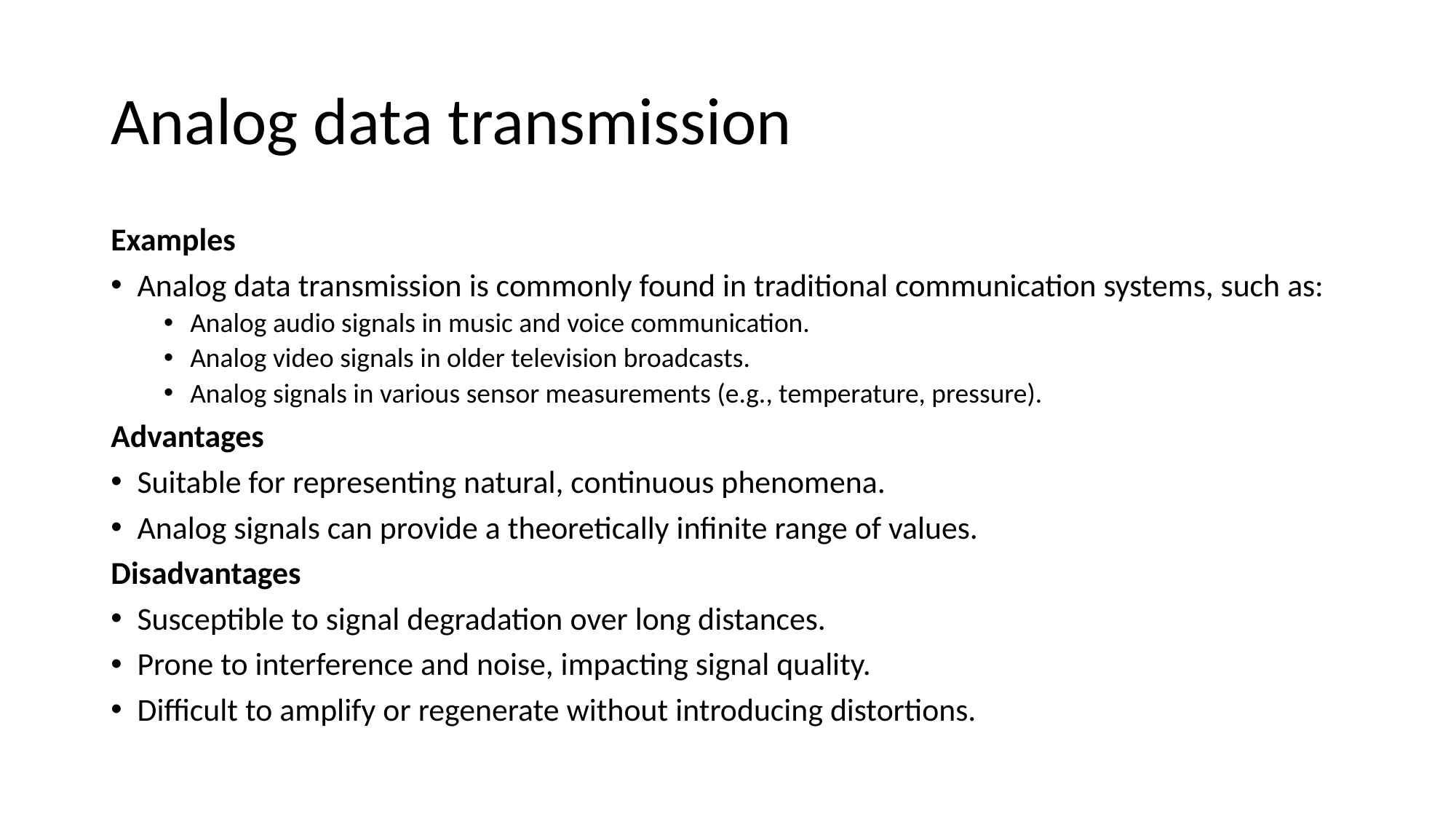

# Analog data transmission
Examples
Analog data transmission is commonly found in traditional communication systems, such as:
Analog audio signals in music and voice communication.
Analog video signals in older television broadcasts.
Analog signals in various sensor measurements (e.g., temperature, pressure).
Advantages
Suitable for representing natural, continuous phenomena.
Analog signals can provide a theoretically infinite range of values.
Disadvantages
Susceptible to signal degradation over long distances.
Prone to interference and noise, impacting signal quality.
Difficult to amplify or regenerate without introducing distortions.